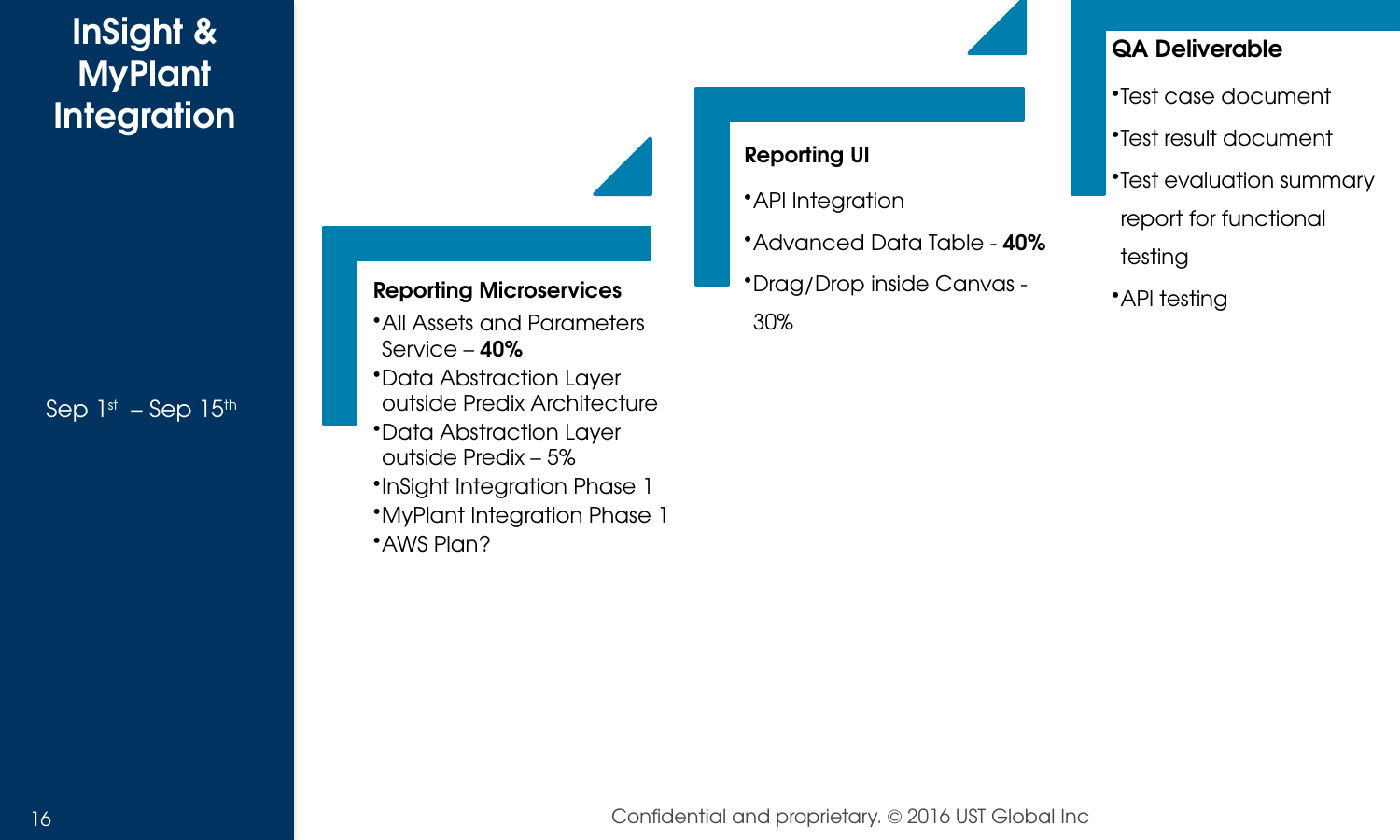

# InSight & MyPlant Integration

Reporting Microservices
All Assets and Parameters Service – 40%
Data Abstraction Layer outside Predix Architecture
Data Abstraction Layer outside Predix – 5%
InSight Integration Phase 1
MyPlant Integration Phase 1
AWS Plan?
Reporting UI
API Integration
Advanced Data Table - 40%
Drag/Drop inside Canvas -30%
QA Deliverable
Test case document
Test result document
Test evaluation summary report for functional testing
API testing
Sep 1st  – Sep 15th
16